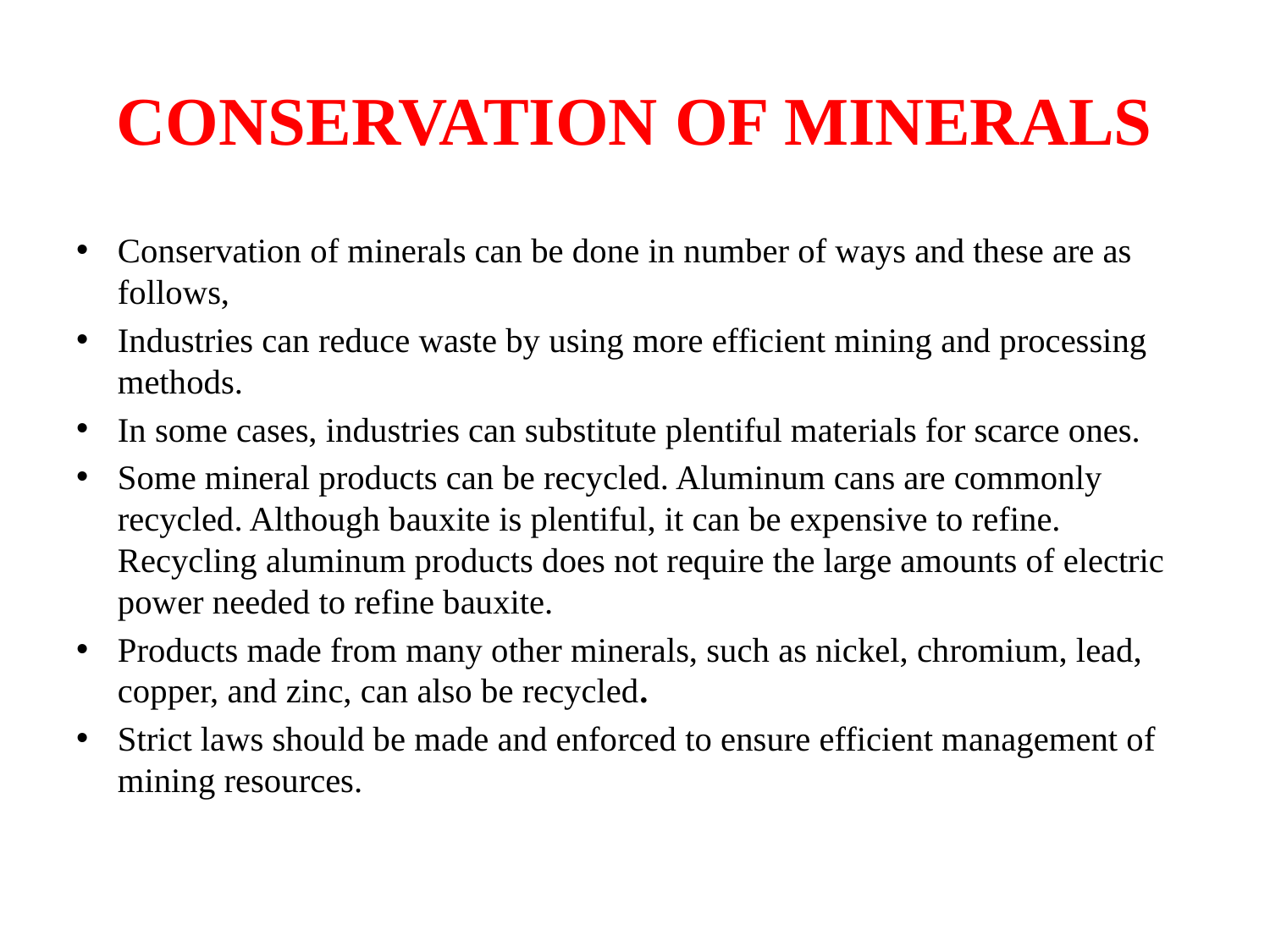

# CONSERVATION OF MINERALS
Conservation of minerals can be done in number of ways and these are as follows,
Industries can reduce waste by using more efficient mining and processing methods.
In some cases, industries can substitute plentiful materials for scarce ones.
Some mineral products can be recycled. Aluminum cans are commonly recycled. Although bauxite is plentiful, it can be expensive to refine. Recycling aluminum products does not require the large amounts of electric power needed to refine bauxite.
Products made from many other minerals, such as nickel, chromium, lead, copper, and zinc, can also be recycled.
Strict laws should be made and enforced to ensure efficient management of mining resources.